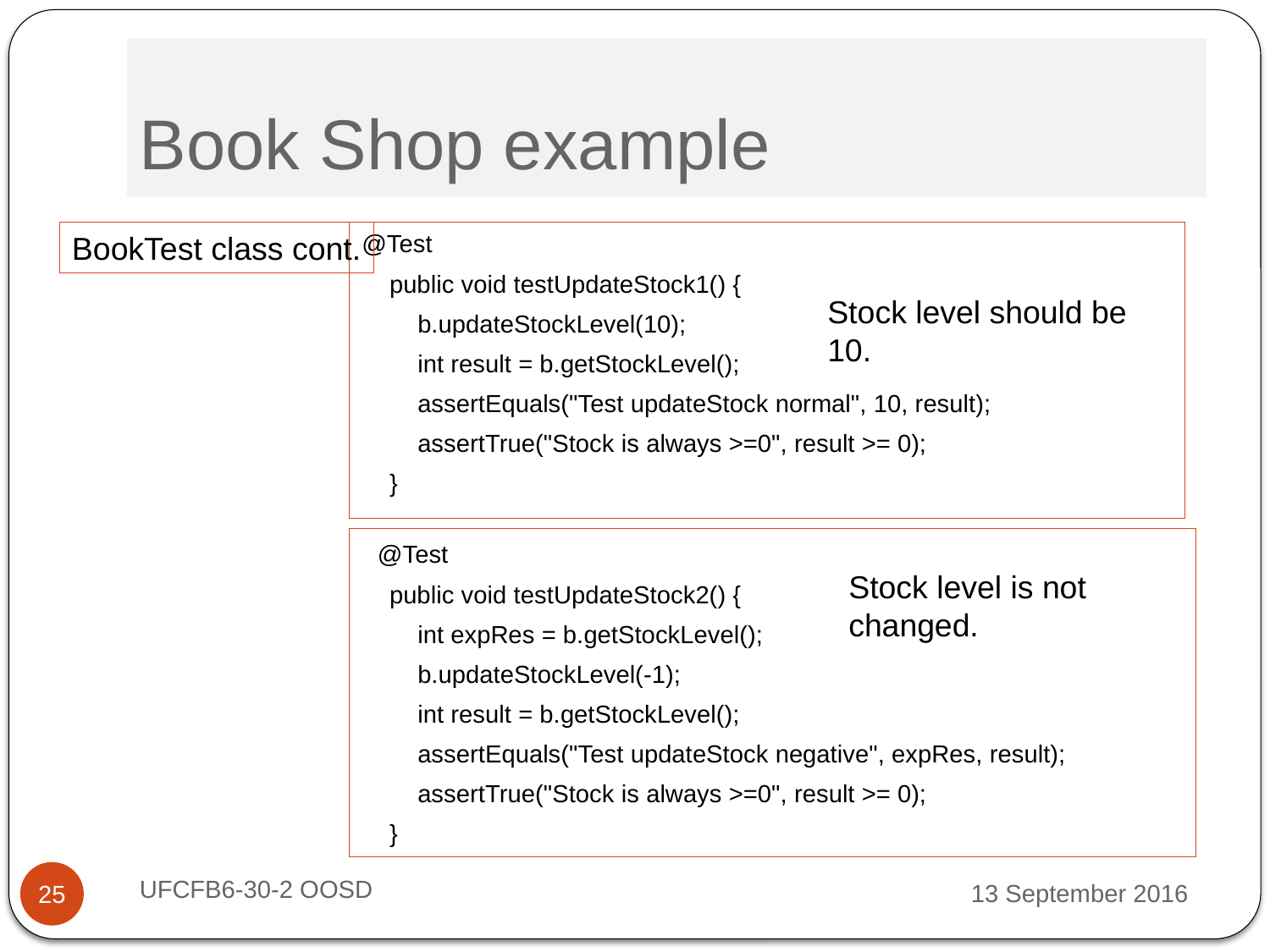

# Book Shop example
BookTest class cont.
@Test
    public void testUpdateStock1() {
        b.updateStockLevel(10);
        int result = b.getStockLevel();
        assertEquals("Test updateStock normal", 10, result);
        assertTrue("Stock is always >=0", result >= 0);
    }
Stock level should be 10.
  @Test
    public void testUpdateStock2() {
        int expRes = b.getStockLevel();
        b.updateStockLevel(-1);
        int result = b.getStockLevel();
        assertEquals("Test updateStock negative", expRes, result);
        assertTrue("Stock is always >=0", result >= 0);
    }
Stock level is not changed.
UFCFB6-30-2 OOSD
13 September 2016
25